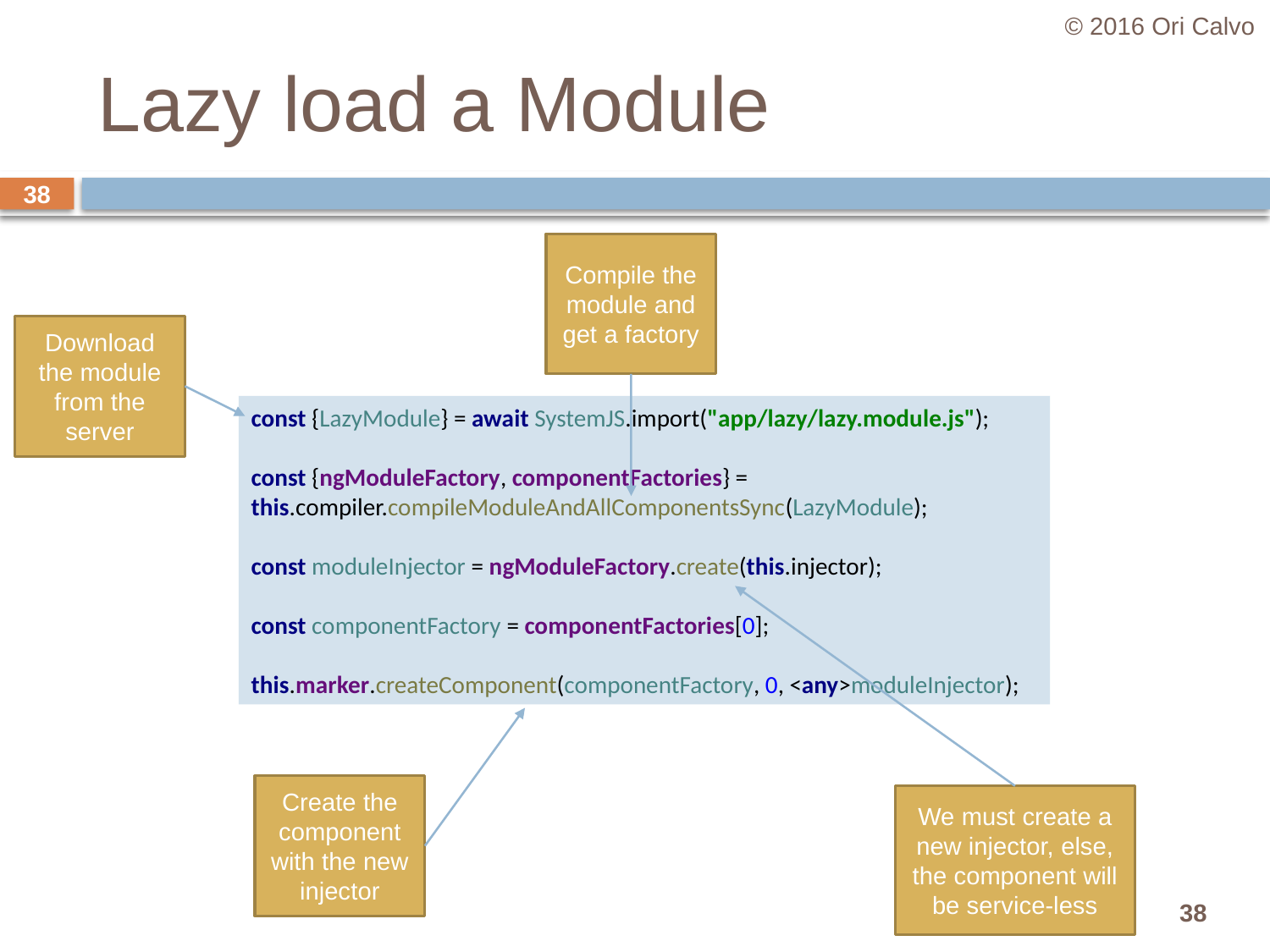

© 2016 Ori Calvo
# Lazy load a Module
38
Compile the module and get a factory
Download the module from the server
const {LazyModule} = await SystemJS.import("app/lazy/lazy.module.js");
const {ngModuleFactory, componentFactories} = this.compiler.compileModuleAndAllComponentsSync(LazyModule);
const moduleInjector = ngModuleFactory.create(this.injector);
const componentFactory = componentFactories[0];
this.marker.createComponent(componentFactory, 0, <any>moduleInjector);
Create the component with the new injector
We must create a new injector, else, the component will be service-less